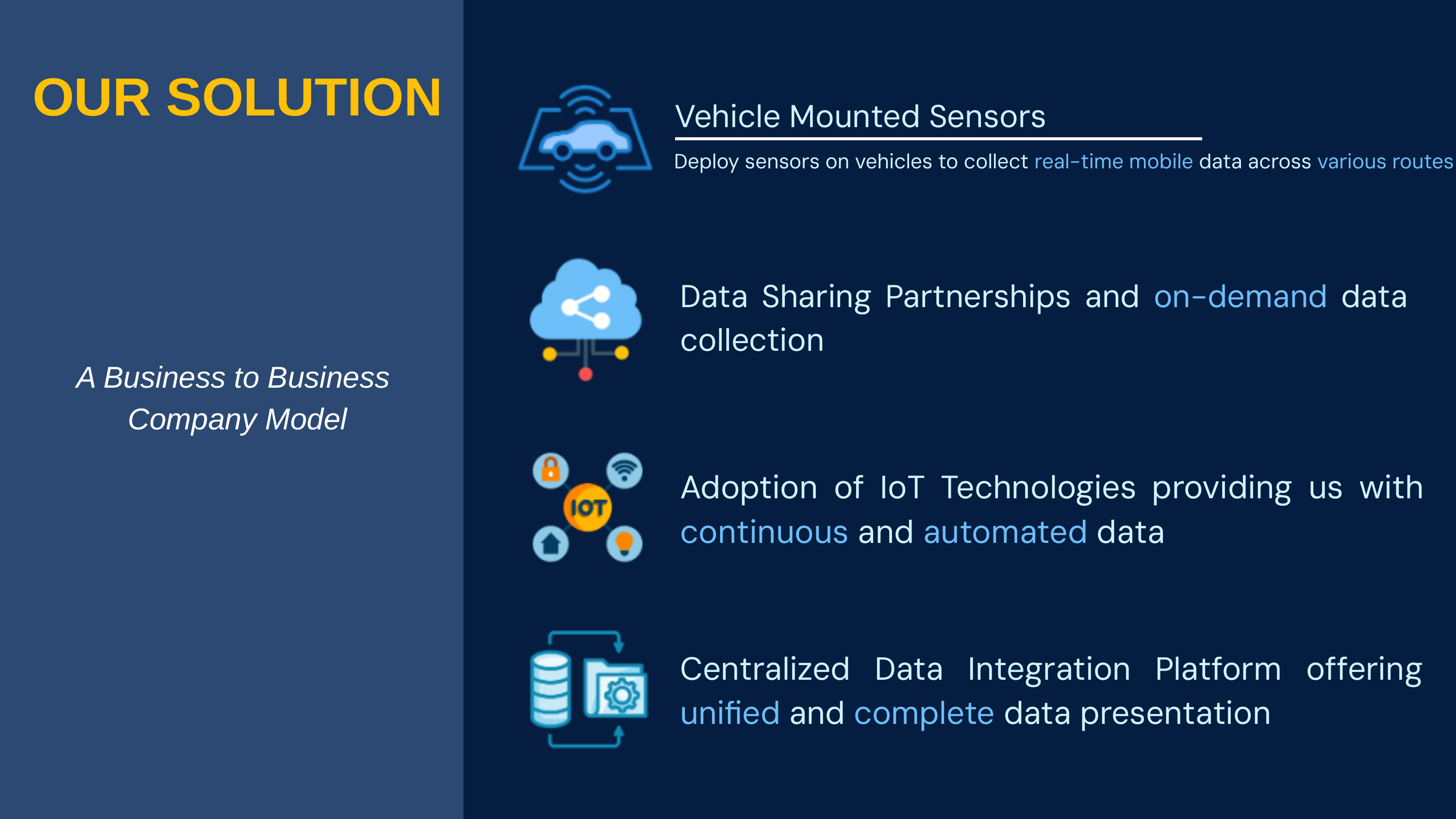

OUR SOLUTION

Vehicle Mounted Sensors

Deploy sensors on vehicles to collect real-time mobile data across various routes

Data Sharing Partnerships and on-demand data collection
A Business to Business  Company Model

Adoption of IoT Technologies providing us with continuous and automated data

Centralized Data Integration Platform offering  unified and complete data presentation